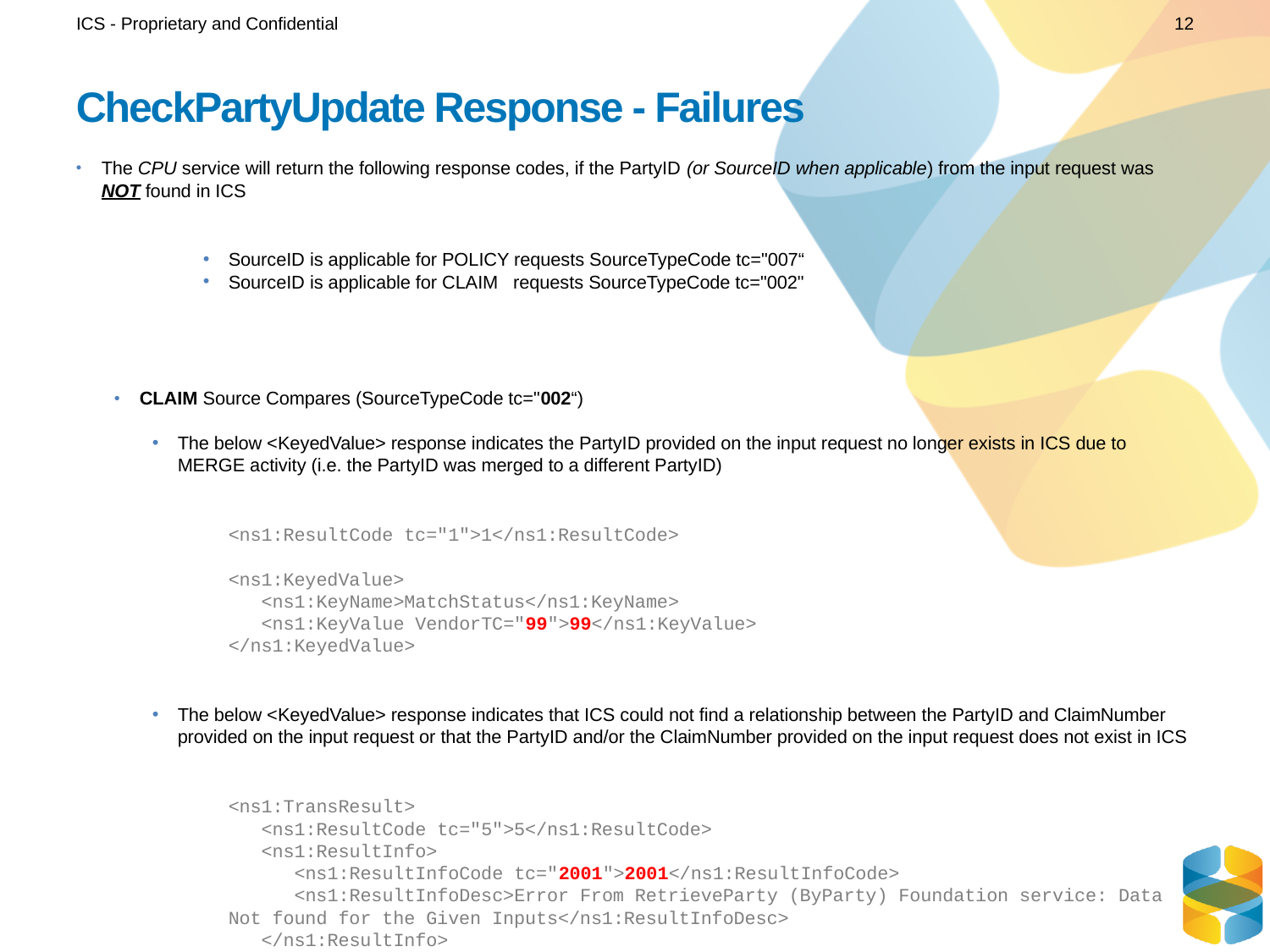

ICS - Proprietary and Confidential
12
# CheckPartyUpdate Response - Failures
The CPU service will return the following response codes, if the PartyID (or SourceID when applicable) from the input request was NOT found in ICS

SourceID is applicable for POLICY requests SourceTypeCode tc="007“
SourceID is applicable for CLAIM   requests SourceTypeCode tc="002"

CLAIM Source Compares (SourceTypeCode tc="002“)

The below <KeyedValue> response indicates the PartyID provided on the input request no longer exists in ICS due to MERGE activity (i.e. the PartyID was merged to a different PartyID)

<ns1:ResultCode tc="1">1</ns1:ResultCode>

<ns1:KeyedValue>
   <ns1:KeyName>MatchStatus</ns1:KeyName>
   <ns1:KeyValue VendorTC="99">99</ns1:KeyValue>
</ns1:KeyedValue>

The below <KeyedValue> response indicates that ICS could not find a relationship between the PartyID and ClaimNumber provided on the input request or that the PartyID and/or the ClaimNumber provided on the input request does not exist in ICS

<ns1:TransResult>
   <ns1:ResultCode tc="5">5</ns1:ResultCode>
   <ns1:ResultInfo>
      <ns1:ResultInfoCode tc="2001">2001</ns1:ResultInfoCode>
      <ns1:ResultInfoDesc>Error From RetrieveParty (ByParty) Foundation service: Data Not found for the Given Inputs</ns1:ResultInfoDesc>
   </ns1:ResultInfo>
</ns1:TransResult>